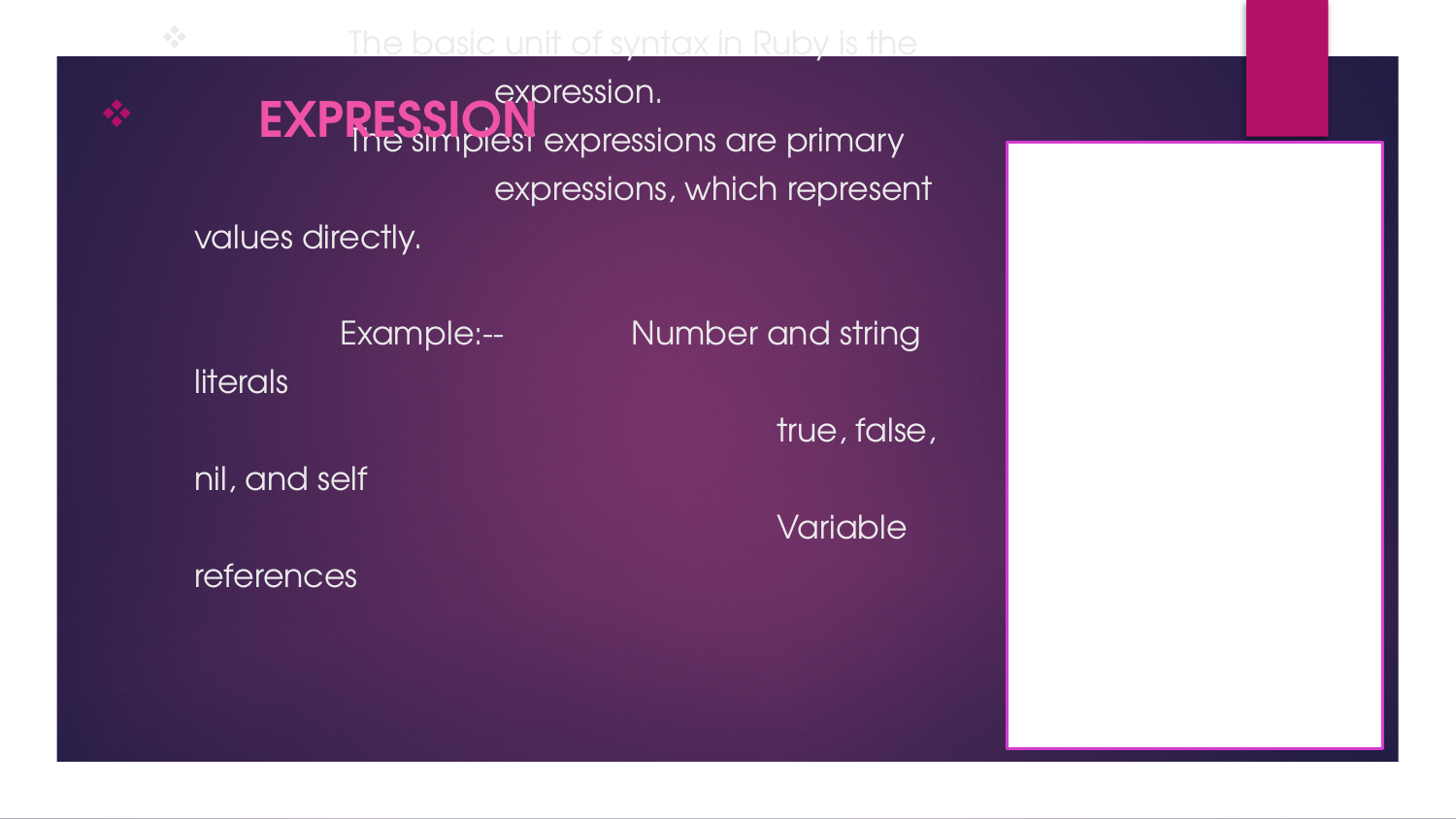

expression

# The basic unit of syntax in Ruby is the 	 	 expression. The simplest expressions are primary 	  	  	 expressions, which represent values directly. Example:--   	Number and string literals true, false, nil, and self Variable references